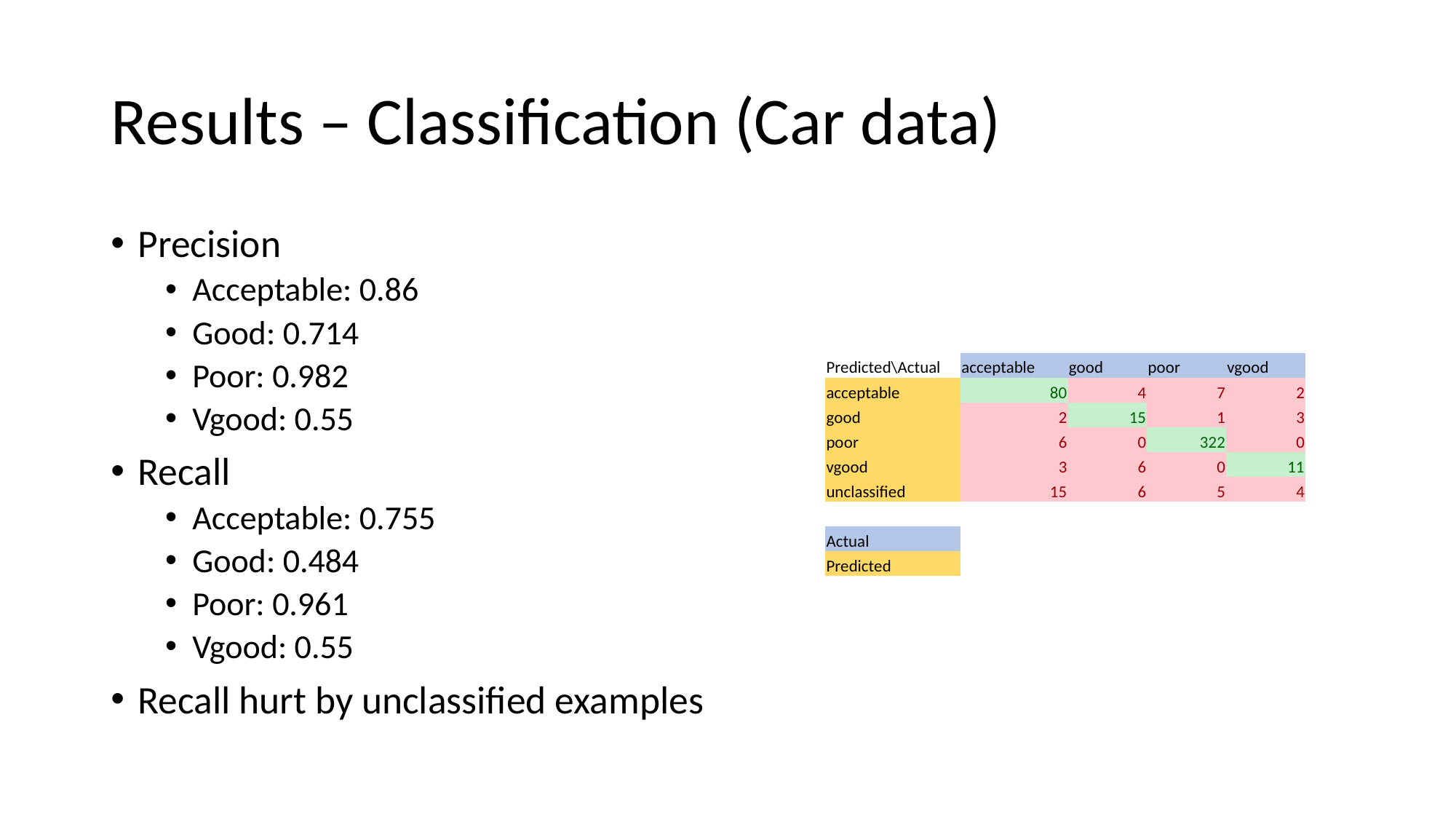

# Results – Classification (Car data)
Precision
Acceptable: 0.86
Good: 0.714
Poor: 0.982
Vgood: 0.55
Recall
Acceptable: 0.755
Good: 0.484
Poor: 0.961
Vgood: 0.55
Recall hurt by unclassified examples
| Predicted\Actual | acceptable | good | poor | vgood |
| --- | --- | --- | --- | --- |
| acceptable | 80 | 4 | 7 | 2 |
| good | 2 | 15 | 1 | 3 |
| poor | 6 | 0 | 322 | 0 |
| vgood | 3 | 6 | 0 | 11 |
| unclassified | 15 | 6 | 5 | 4 |
|  |  |  |  |  |
| Actual |  |  |  |  |
| Predicted |  |  |  |  |